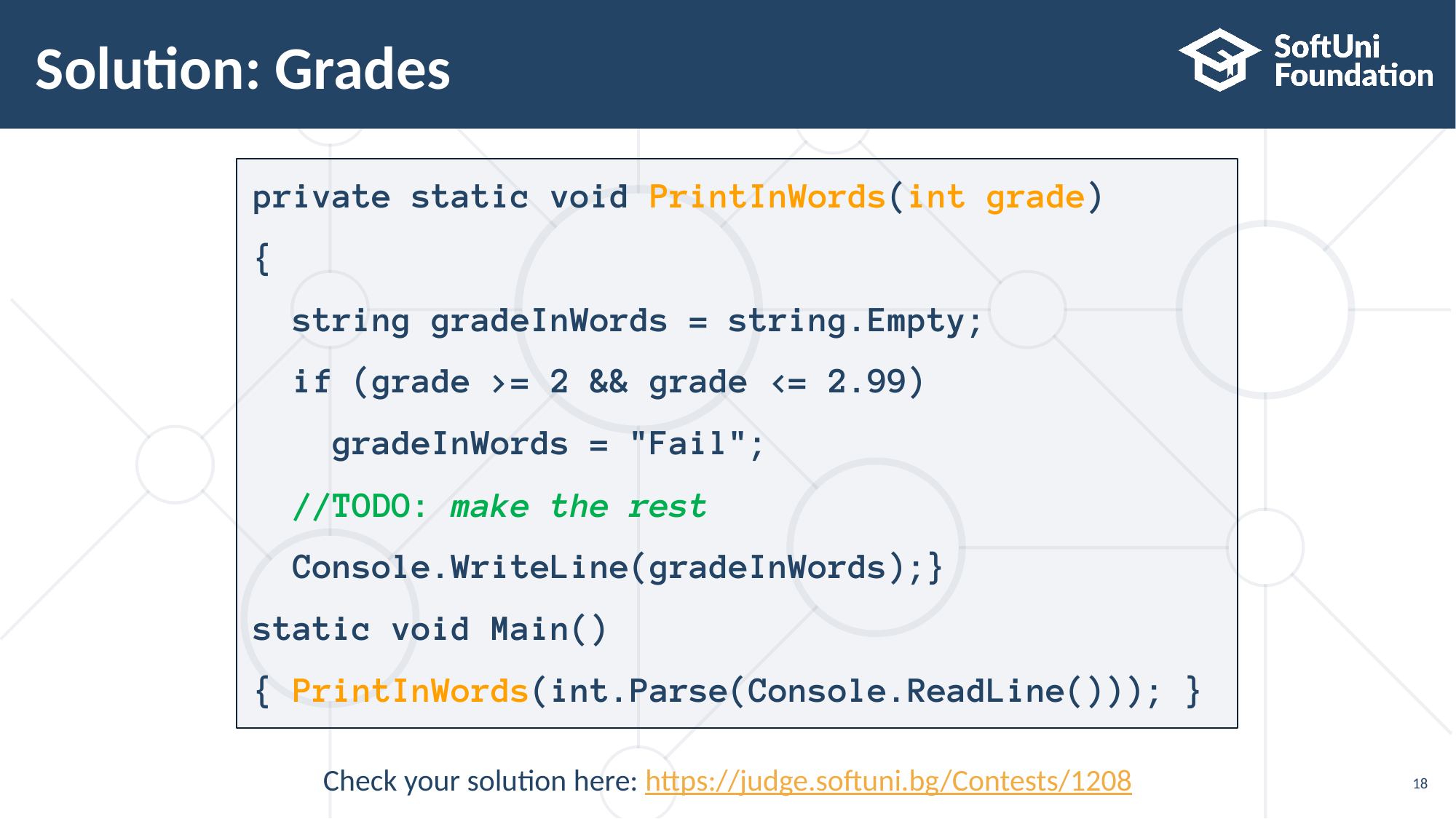

# Solution: Grades
private static void PrintInWords(int grade)
{
  string gradeInWords = string.Empty;
  if (grade >= 2 && grade <= 2.99)
    gradeInWords = "Fail";
  //TODO: make the rest
  Console.WriteLine(gradeInWords);}
static void Main()
{ PrintInWords(int.Parse(Console.ReadLine())); }
Check your solution here: https://judge.softuni.bg/Contests/1208
18